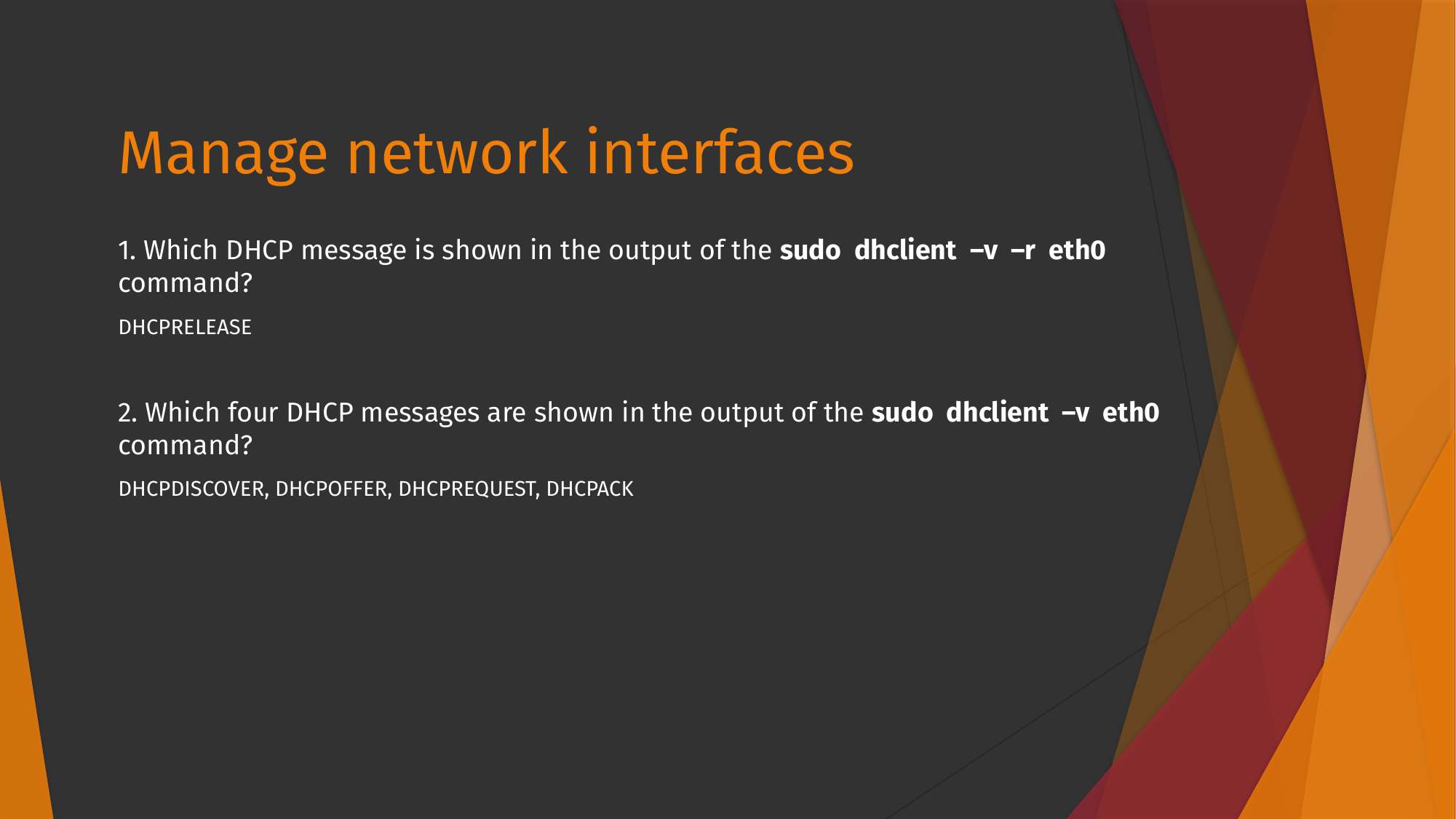

# Manage network interfaces
1. Which DHCP message is shown in the output of the sudo  dhclient  –v  –r  eth0 command?
DHCPRELEASE

2. Which four DHCP messages are shown in the output of the sudo  dhclient  –v  eth0 command?
DHCPDISCOVER, DHCPOFFER, DHCPREQUEST, DHCPACK